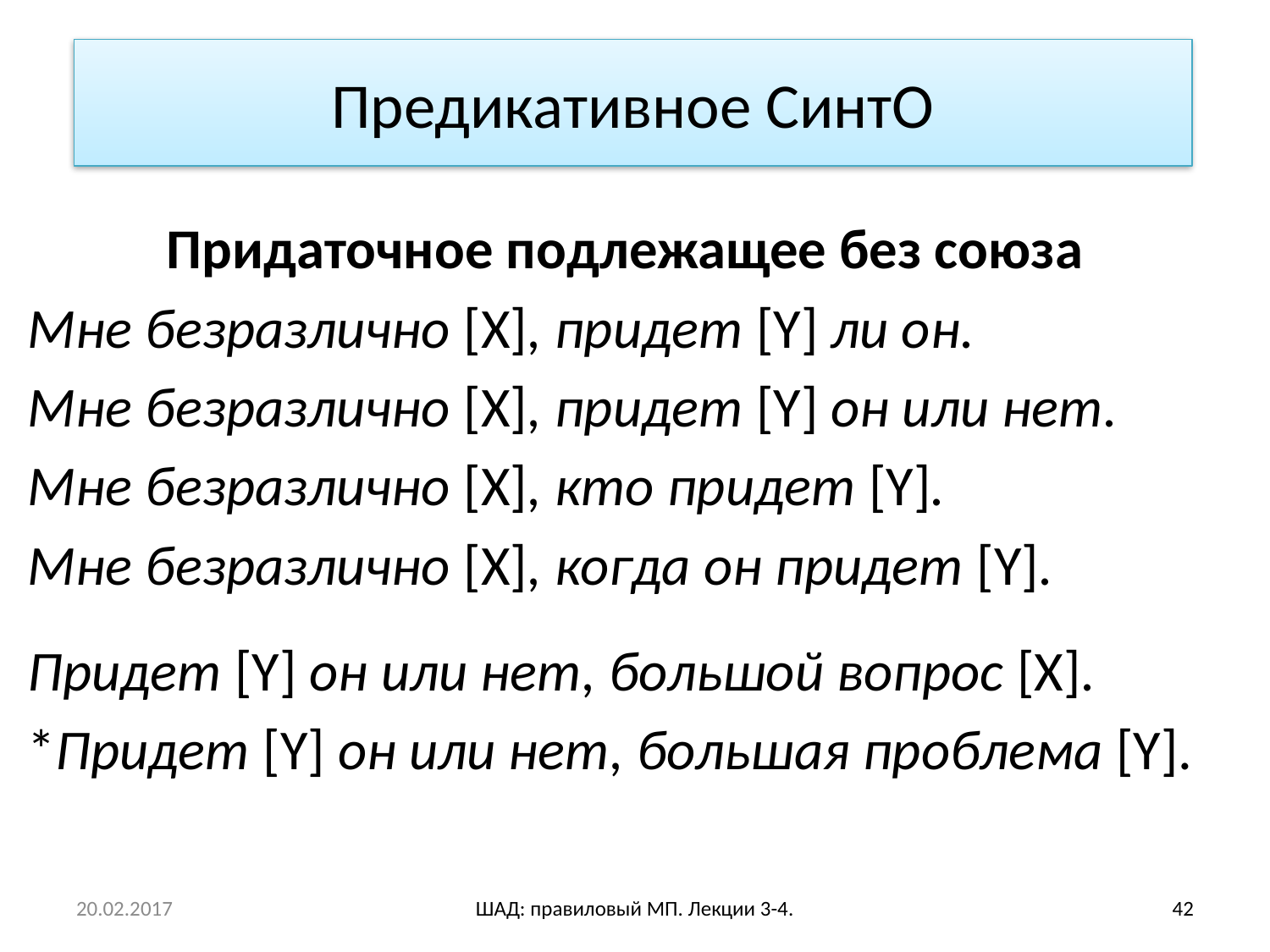

# Предикативное СинтО
Придаточное подлежащее без союза
Мне безразлично [X], придет [Y] ли он.
Мне безразлично [X], придет [Y] он или нет.
Мне безразлично [X], кто придет [Y].
Мне безразлично [X], когда он придет [Y].

Придет [Y] он или нет, большой вопрос [X].
*Придет [Y] он или нет, большая проблема [Y].
20.02.2017
ШАД: правиловый МП. Лекции 3-4.
42